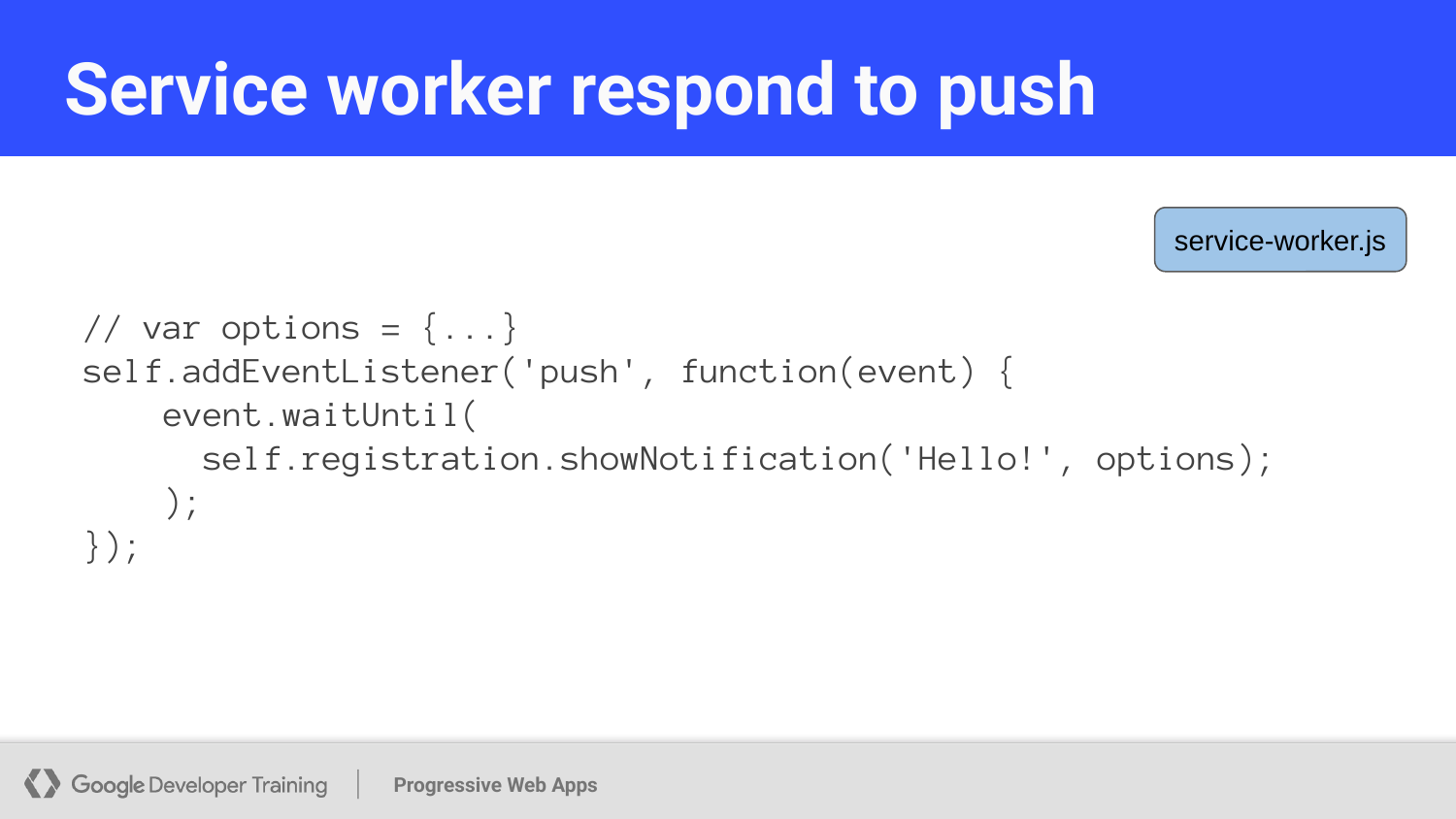

# Service worker respond to push
// var options = {...}
self.addEventListener('push', function(event) {
    event.waitUntil(
      self.registration.showNotification('Hello!', options);
    );
});
service-worker.js